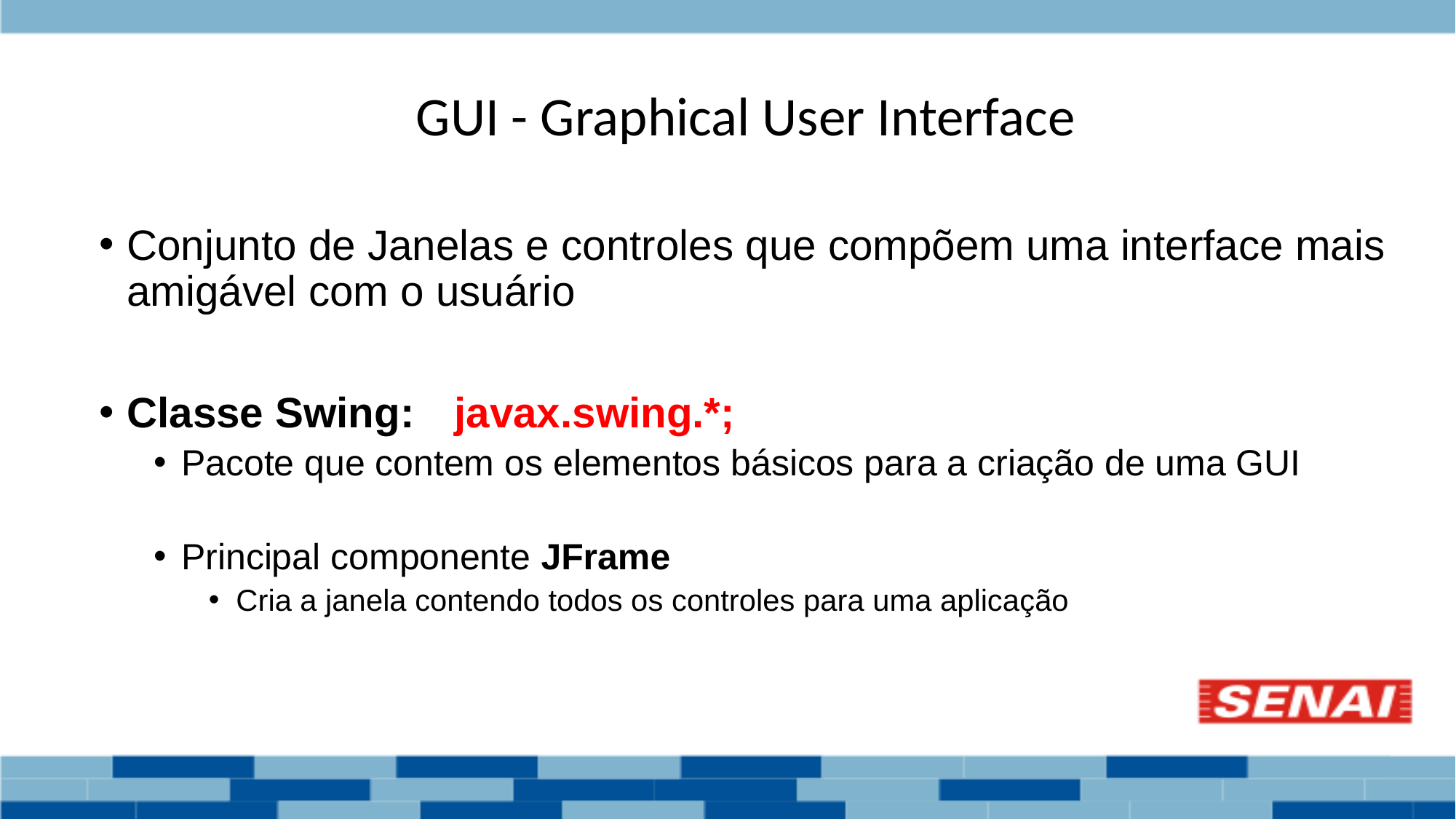

# GUI - Graphical User Interface
Conjunto de Janelas e controles que compõem uma interface mais amigável com o usuário

Classe Swing:	javax.swing.*;
Pacote que contem os elementos básicos para a criação de uma GUI

Principal componente JFrame
Cria a janela contendo todos os controles para uma aplicação